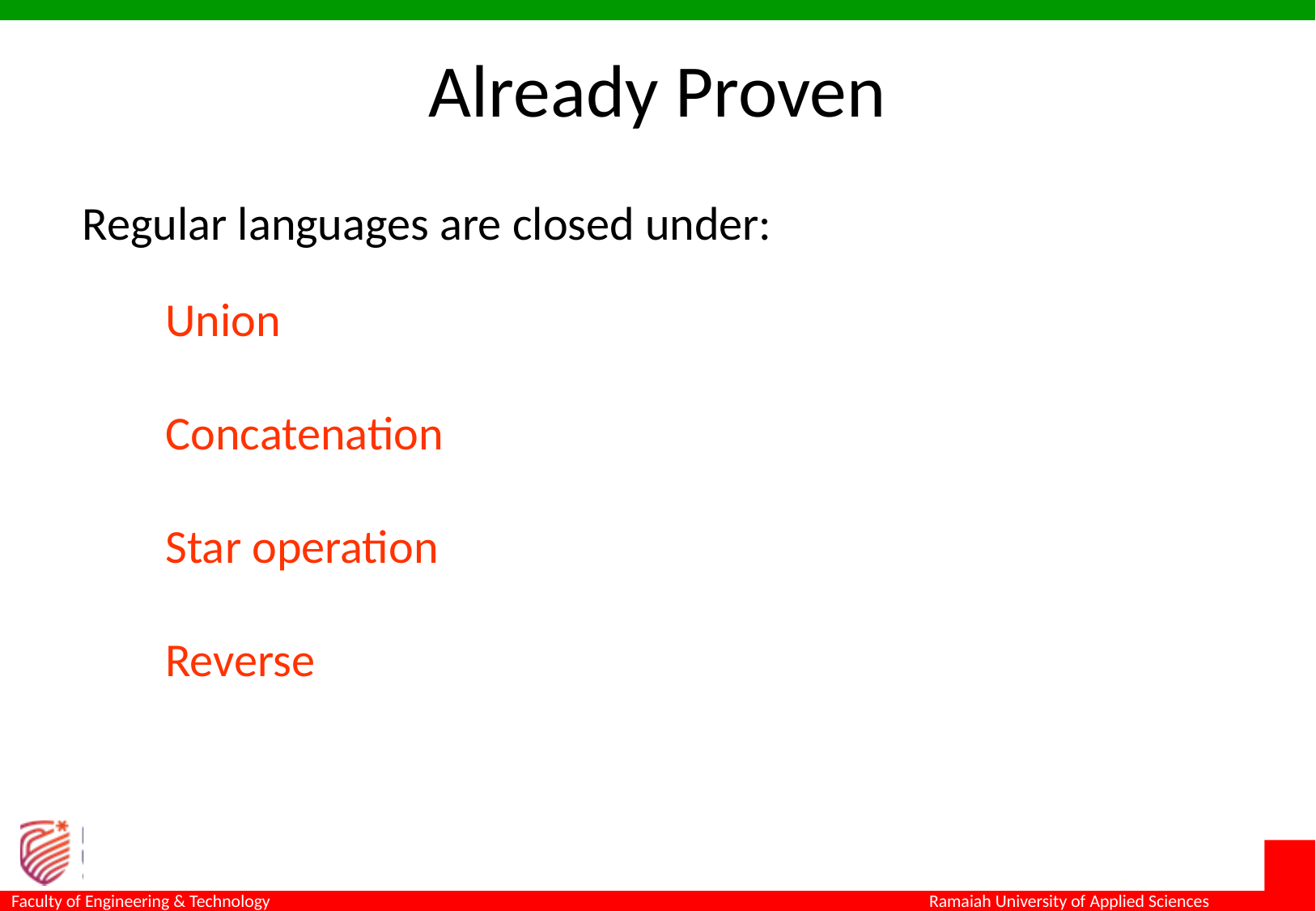

# Already Proven
Regular languages are closed under:
Union

Concatenation

Star operation

Reverse